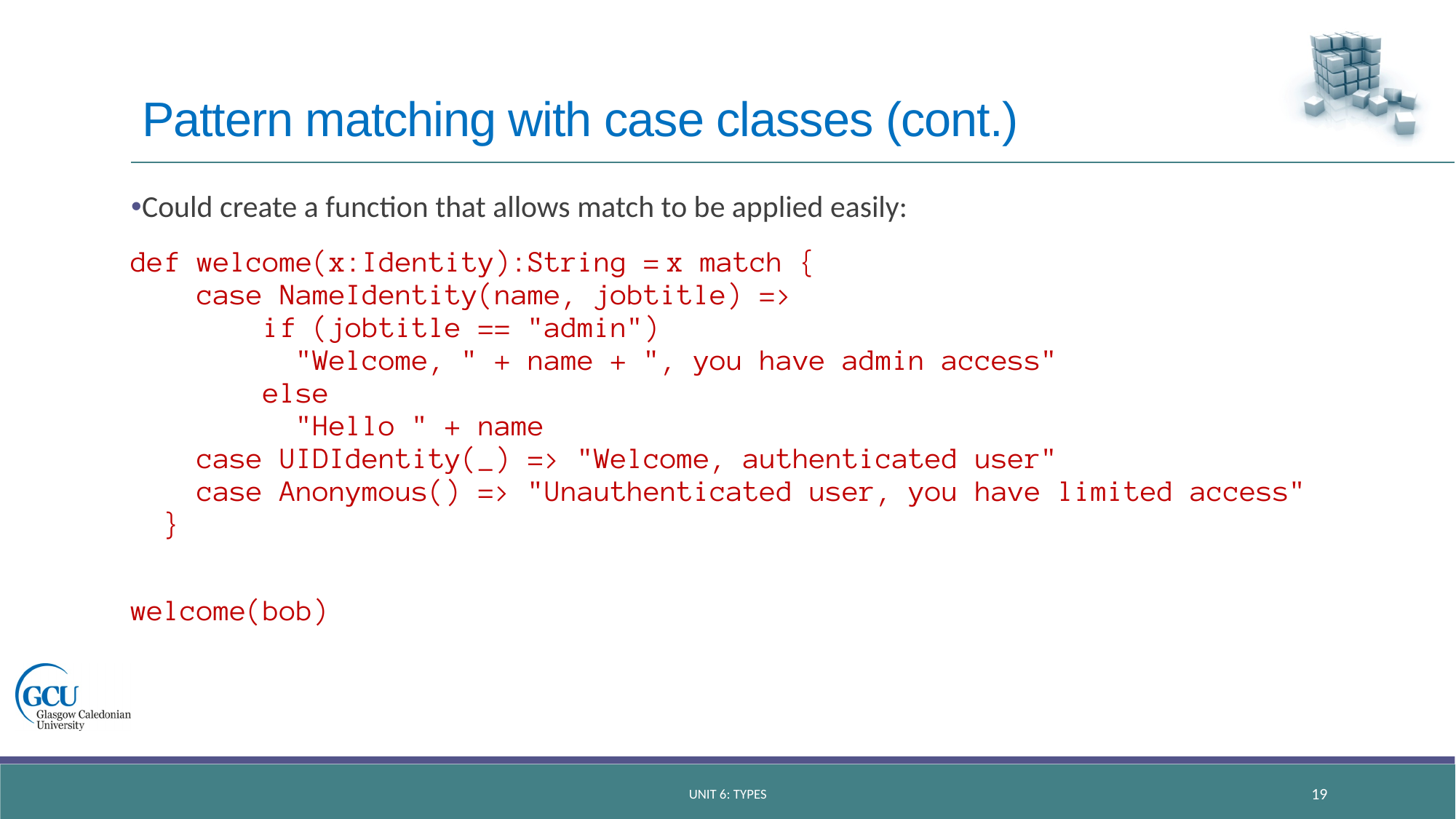

# Pattern matching with case classes (cont.)
Could create a function that allows match to be applied easily:
def welcome(x:Identity):String = x match {
    case NameIdentity(name, jobtitle) =>
        if (jobtitle == "admin")
          "Welcome, " + name + ", you have admin access"
        else
          "Hello " + name
    case UIDIdentity(_) => "Welcome, authenticated user"
    case Anonymous() => "Unauthenticated user, you have limited access"
  }
welcome(bob)
unit 6: types
19